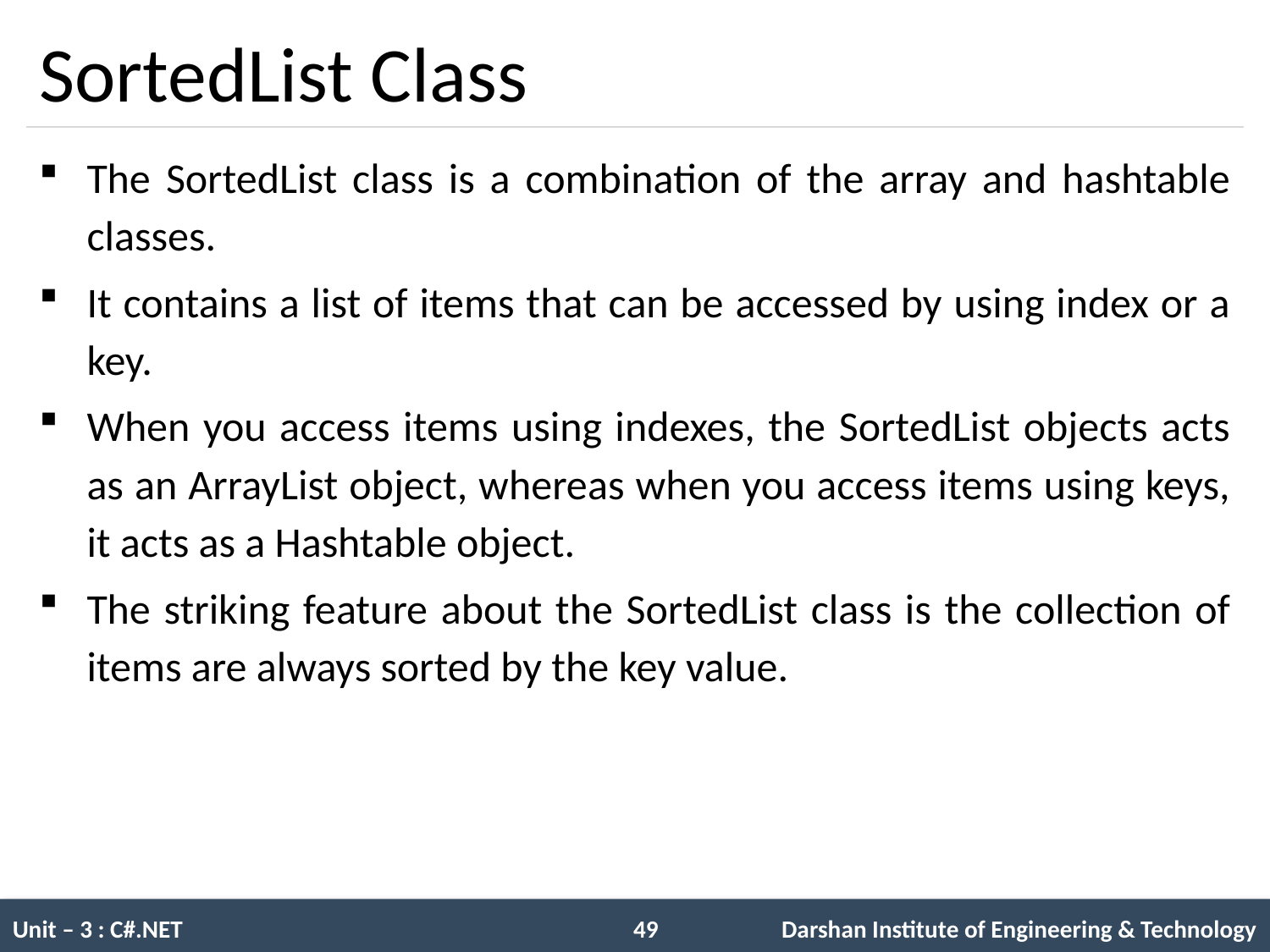

# SortedList Class
The SortedList class is a combination of the array and hashtable classes.
It contains a list of items that can be accessed by using index or a key.
When you access items using indexes, the SortedList objects acts as an ArrayList object, whereas when you access items using keys, it acts as a Hashtable object.
The striking feature about the SortedList class is the collection of items are always sorted by the key value.